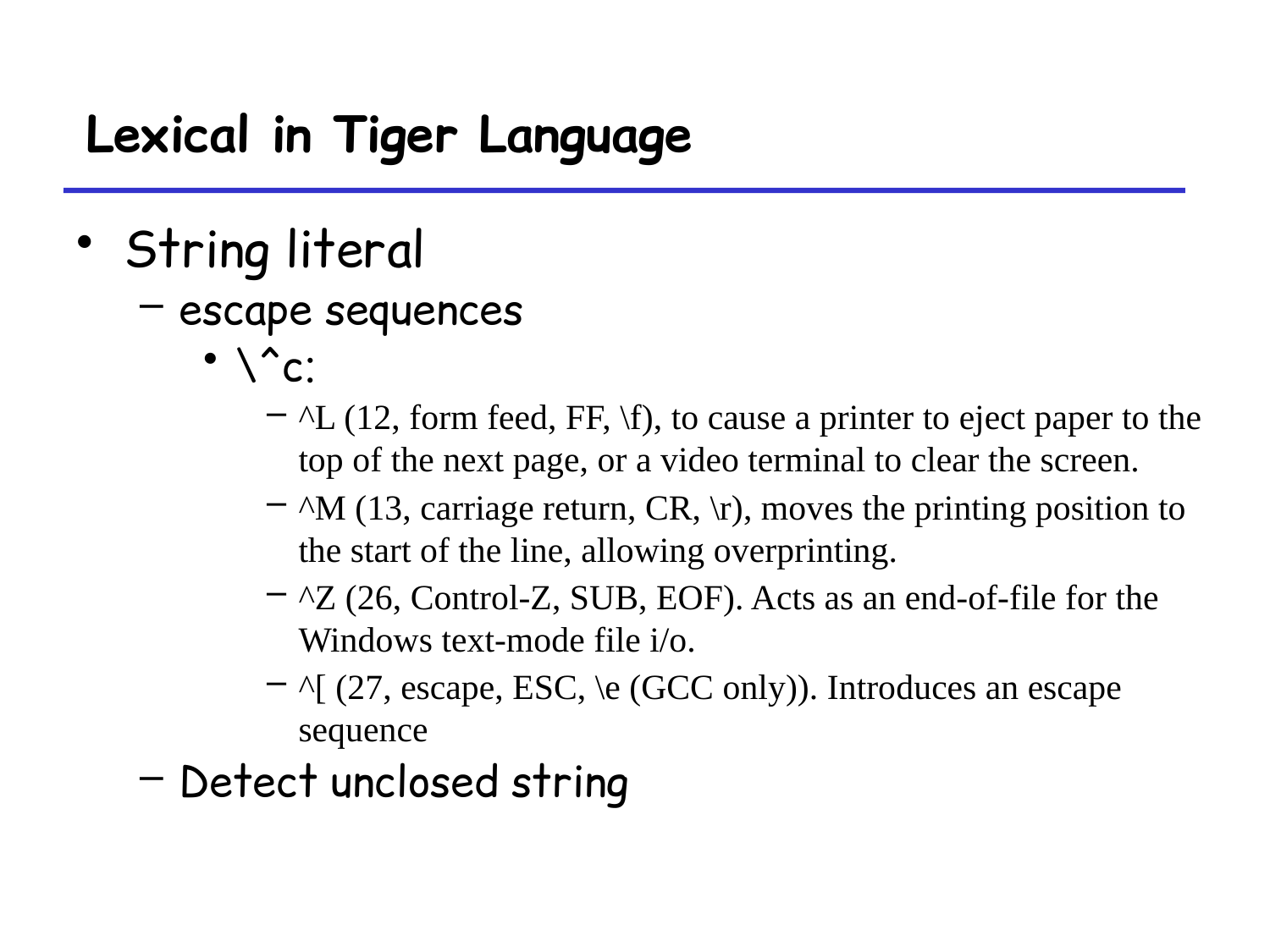

# Lexical in Tiger Language
String literal
escape sequences
\^c:
^L (12, form feed, FF, \f), to cause a printer to eject paper to the top of the next page, or a video terminal to clear the screen.
^M (13, carriage return, CR, \r), moves the printing position to the start of the line, allowing overprinting.
^Z (26, Control-Z, SUB, EOF). Acts as an end-of-file for the Windows text-mode file i/o.
^[ (27, escape, ESC, \e (GCC only)). Introduces an escape sequence
Detect unclosed string
64